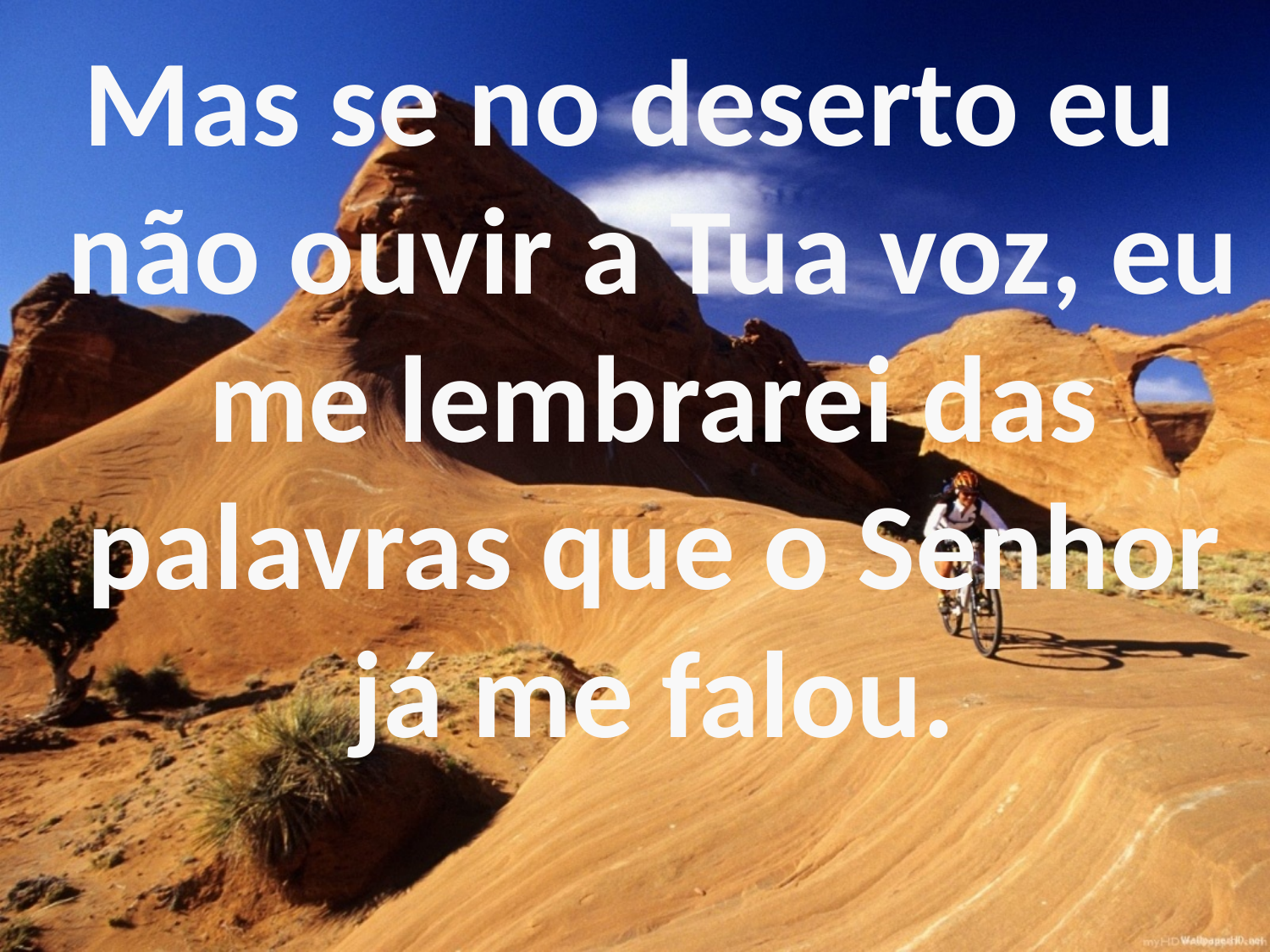

Mas se no deserto eu não ouvir a Tua voz, eu me lembrarei das palavras que o Senhor já me falou.